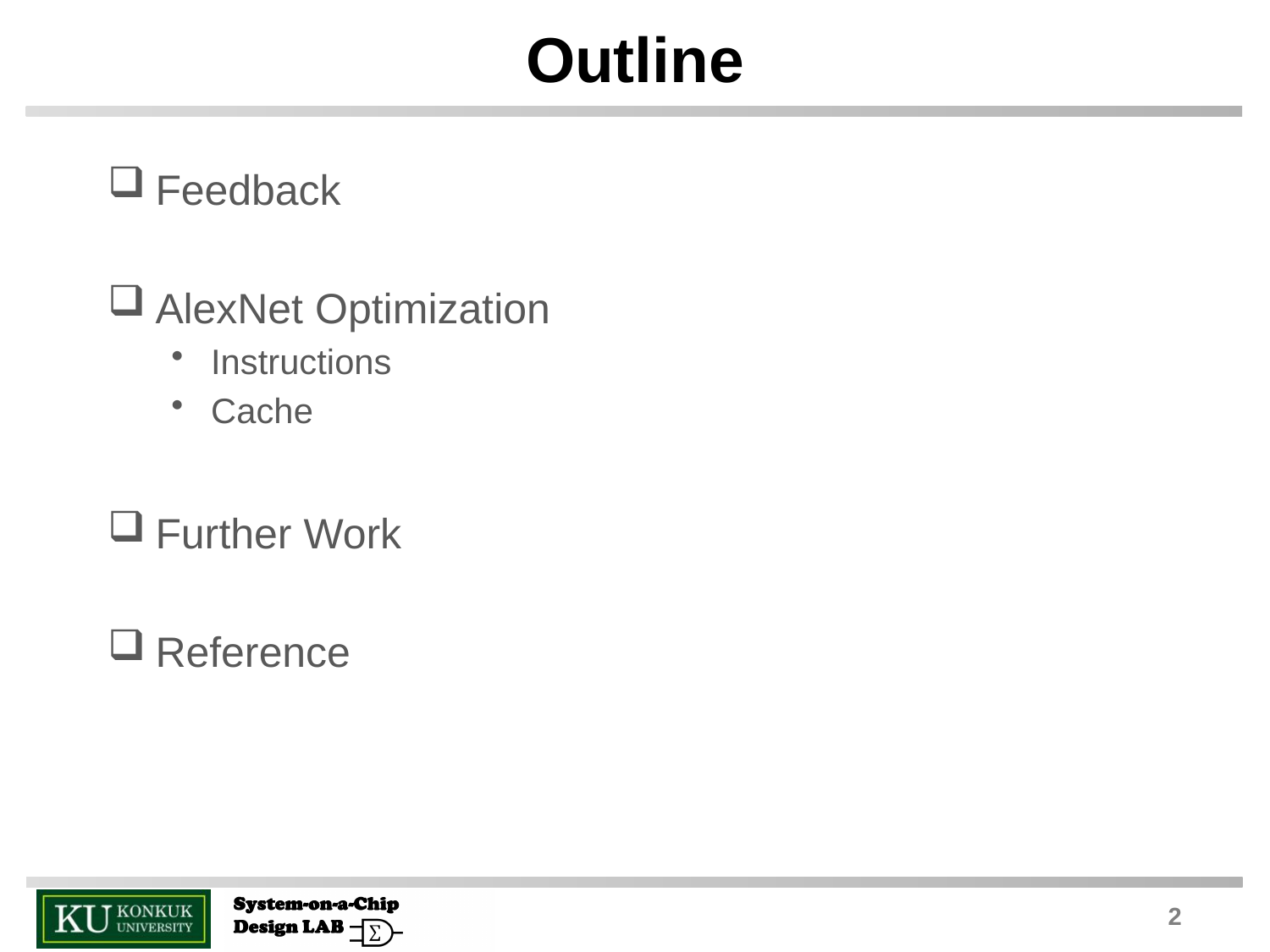

# Outline
Feedback

AlexNet Optimization
Instructions
Cache

Further Work

Reference

2